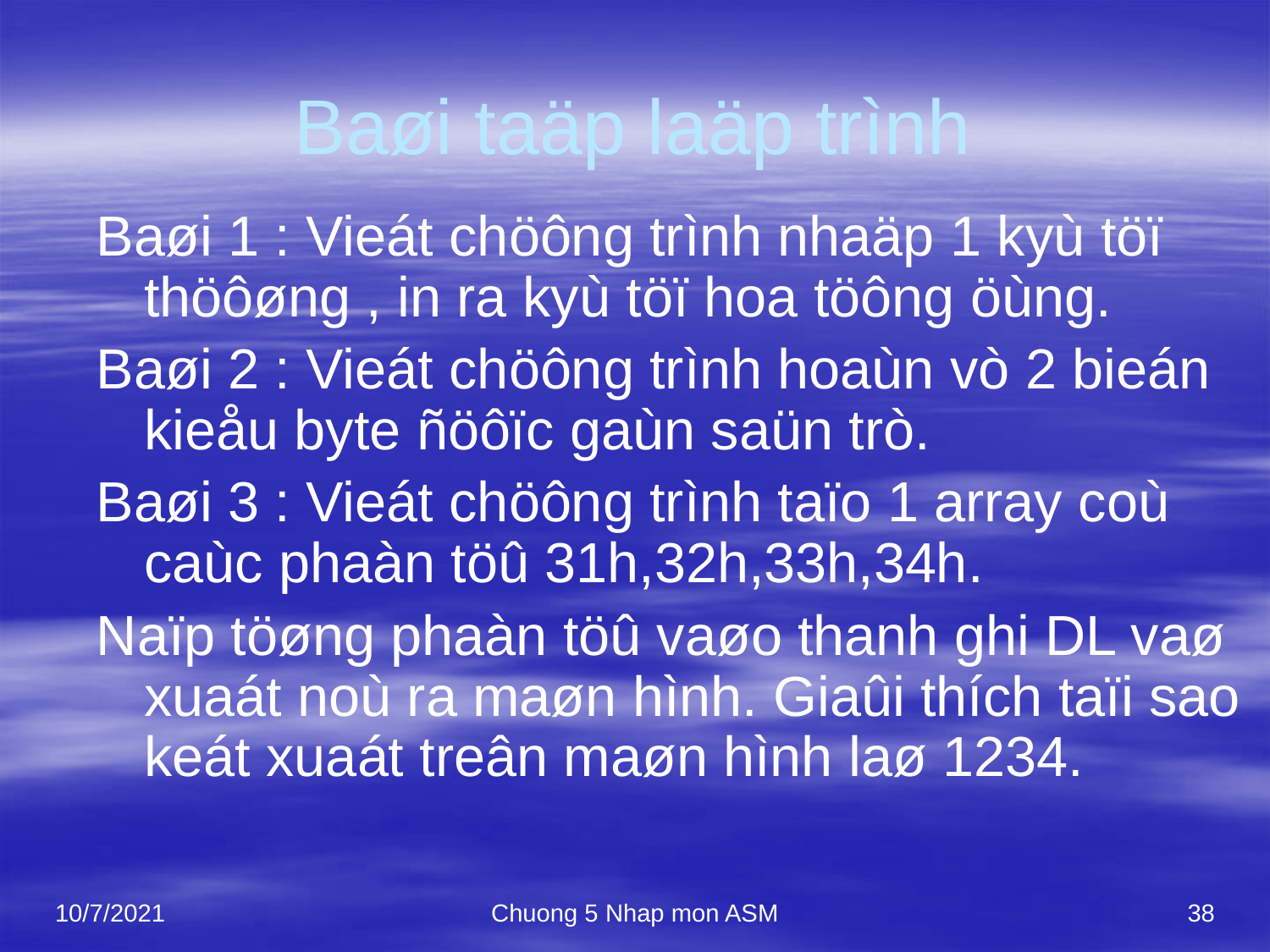

# Baøi taäp laäp trình
Baøi 1 : Vieát chöông trình nhaäp 1 kyù töï thöôøng , in ra kyù töï hoa töông öùng.
Baøi 2 : Vieát chöông trình hoaùn vò 2 bieán kieåu byte ñöôïc gaùn saün trò.
Baøi 3 : Vieát chöông trình taïo 1 array coù caùc phaàn töû 31h,32h,33h,34h.
Naïp töøng phaàn töû vaøo thanh ghi DL vaø xuaát noù ra maøn hình. Giaûi thích taïi sao keát xuaát treân maøn hình laø 1234.
10/7/2021
Chuong 5 Nhap mon ASM
38